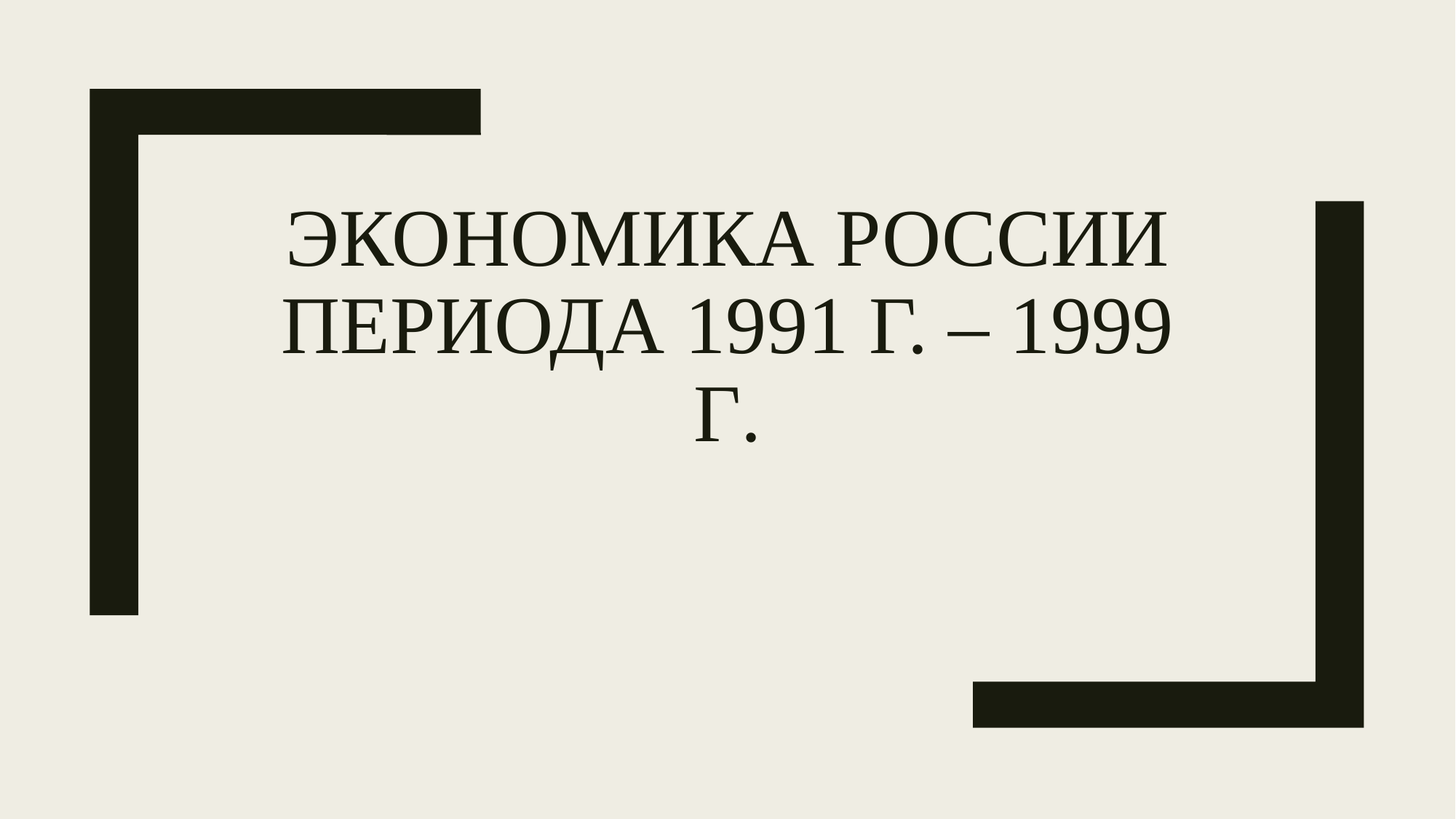

# Экономика России ПЕРИОДА 1991 Г. – 1999 Г.